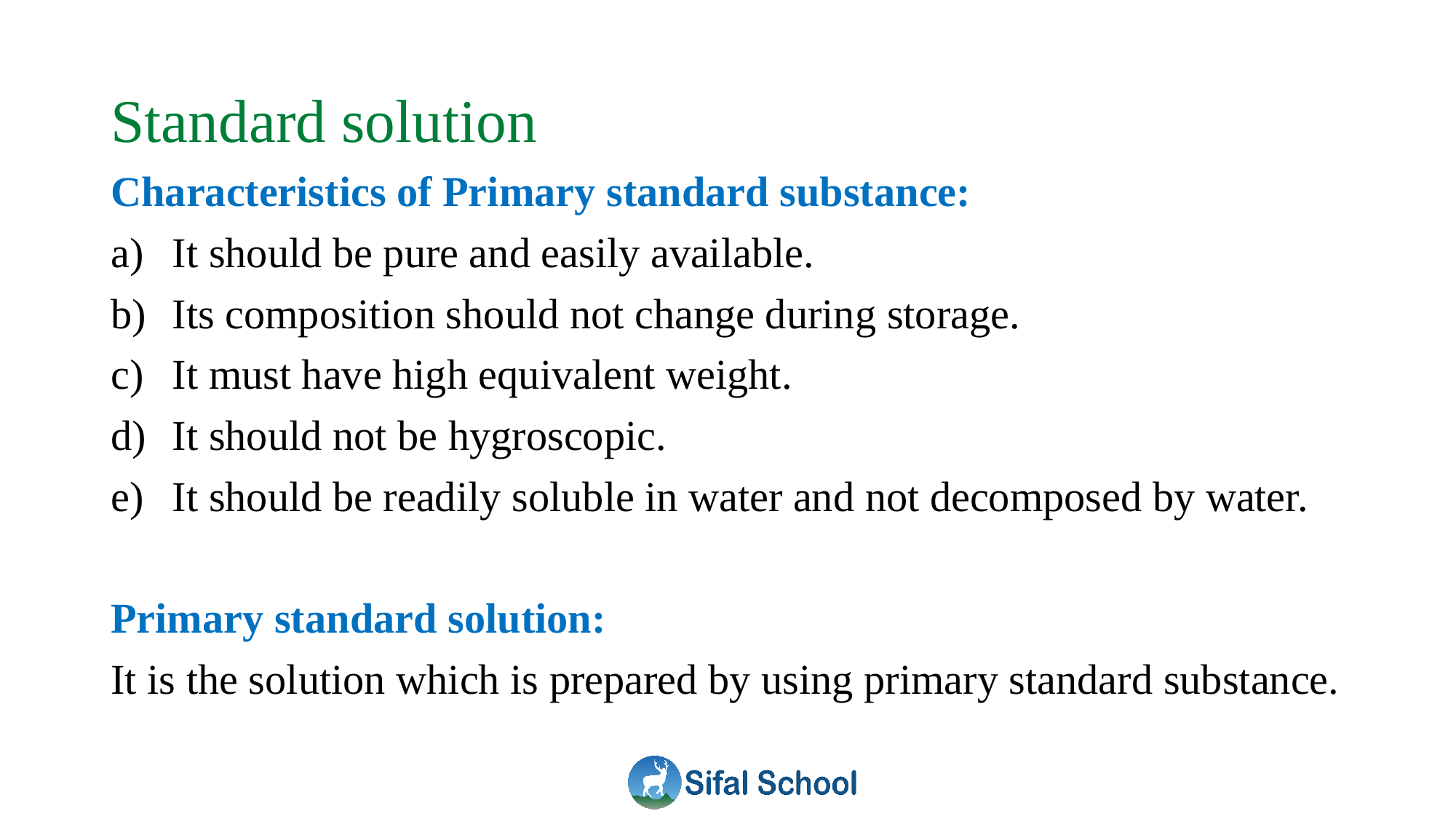

# Standard solution
Characteristics of Primary standard substance:
It should be pure and easily available.
Its composition should not change during storage.
It must have high equivalent weight.
It should not be hygroscopic.
It should be readily soluble in water and not decomposed by water.

Primary standard solution:
It is the solution which is prepared by using primary standard substance.